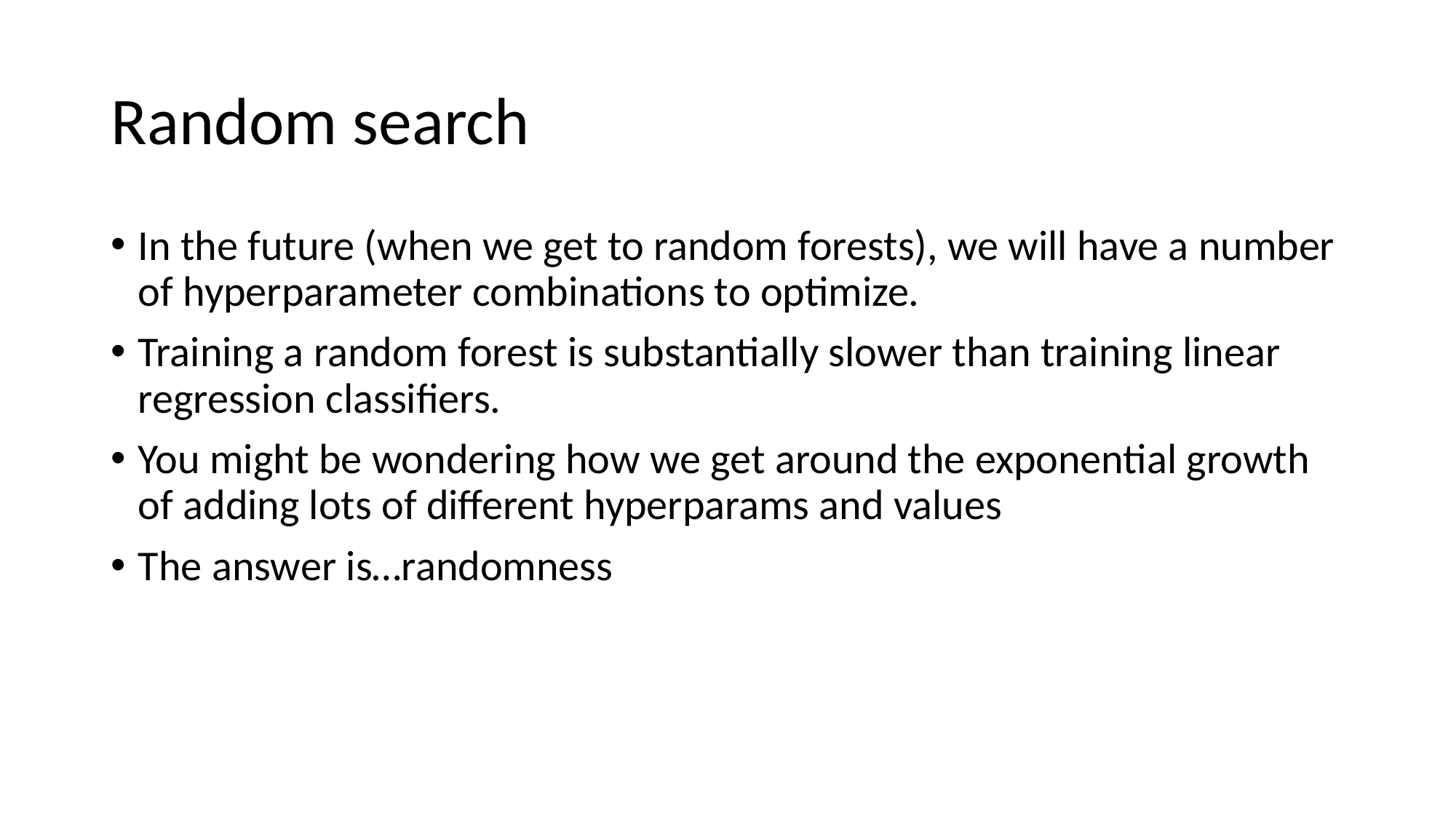

# Random search
In the future (when we get to random forests), we will have a number of hyperparameter combinations to optimize.
Training a random forest is substantially slower than training linear regression classifiers.
You might be wondering how we get around the exponential growth of adding lots of different hyperparams and values
The answer is…randomness